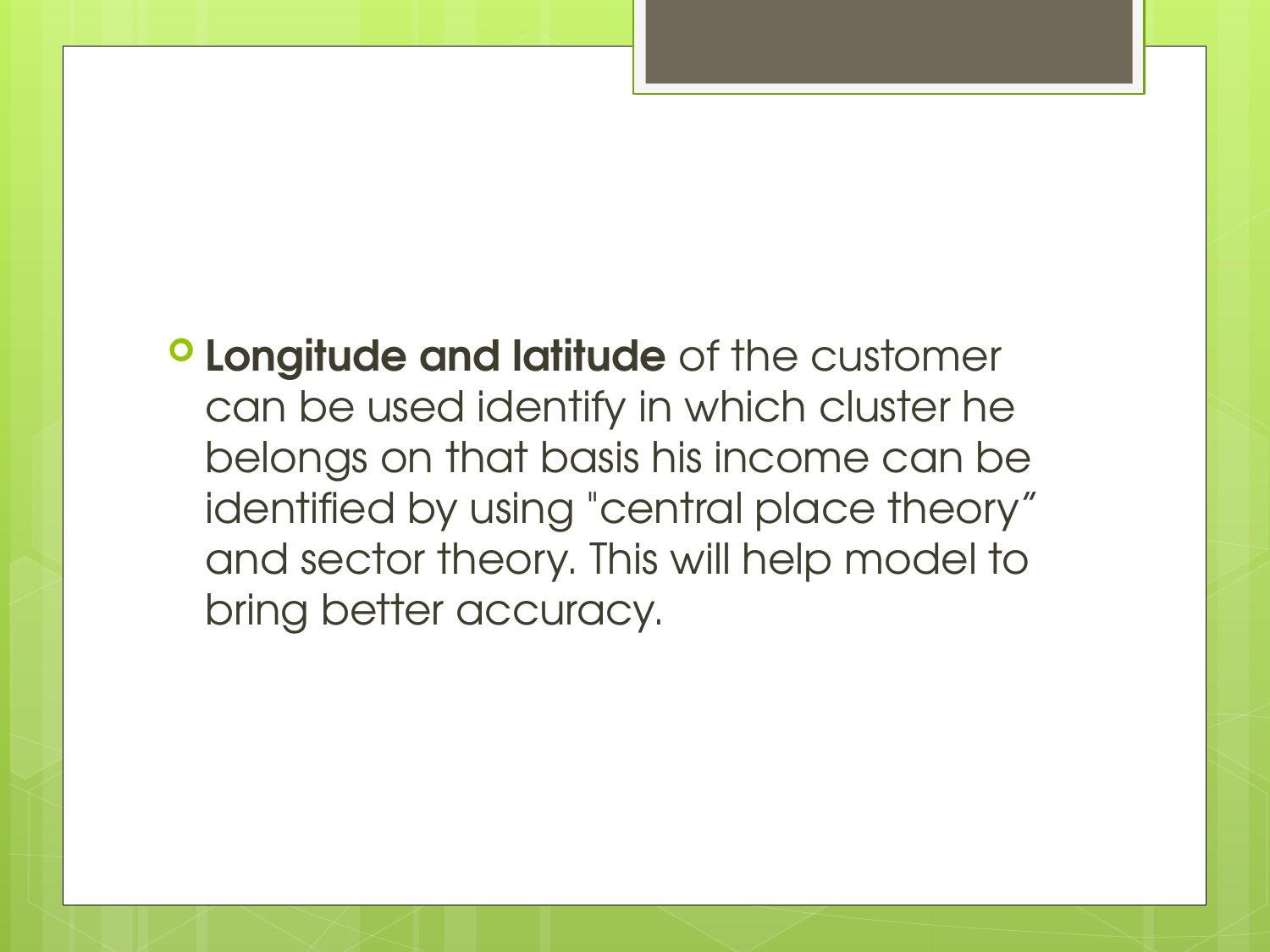

#
Longitude and latitude of the customer can be used identify in which cluster he belongs on that basis his income can be identified by using "central place theory” and sector theory. This will help model to bring better accuracy.